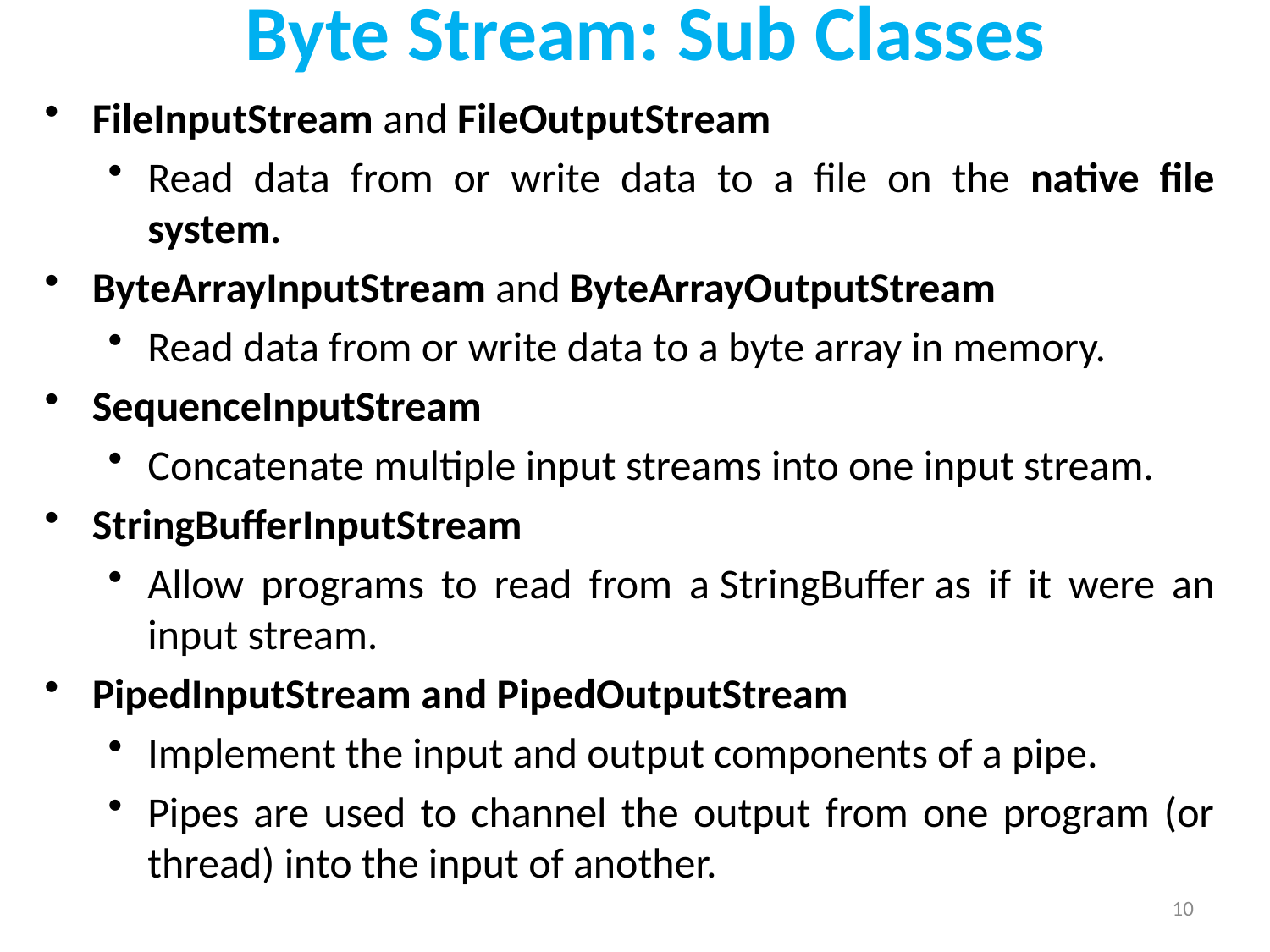

# Byte Stream: Sub Classes
FileInputStream and FileOutputStream
Read data from or write data to a file on the native file system.
ByteArrayInputStream and ByteArrayOutputStream
Read data from or write data to a byte array in memory.
SequenceInputStream
Concatenate multiple input streams into one input stream.
StringBufferInputStream
Allow programs to read from a StringBuffer as if it were an input stream.
PipedInputStream and PipedOutputStream
Implement the input and output components of a pipe.
Pipes are used to channel the output from one program (or thread) into the input of another.

10